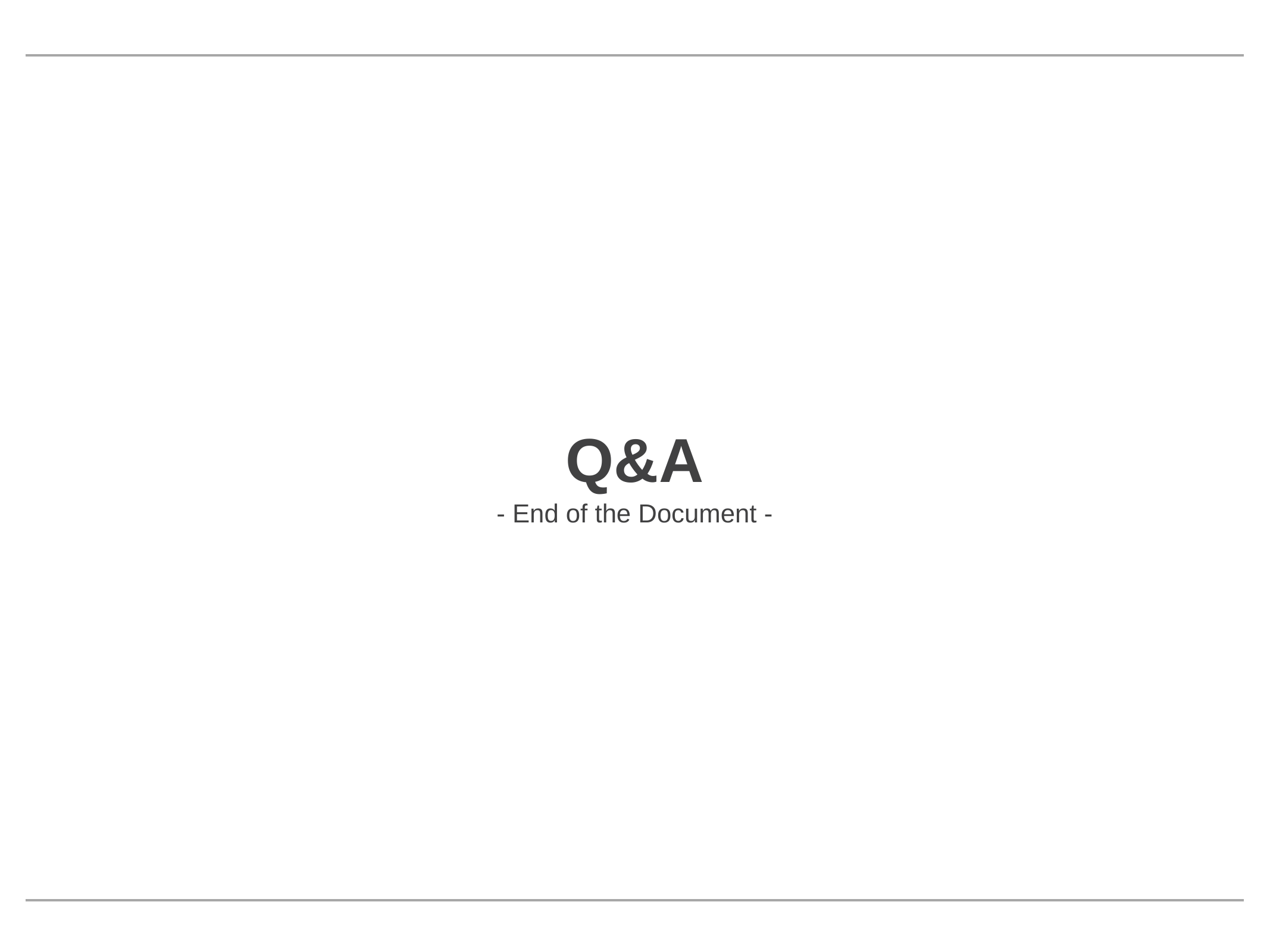

Q&A
- End of the Document -